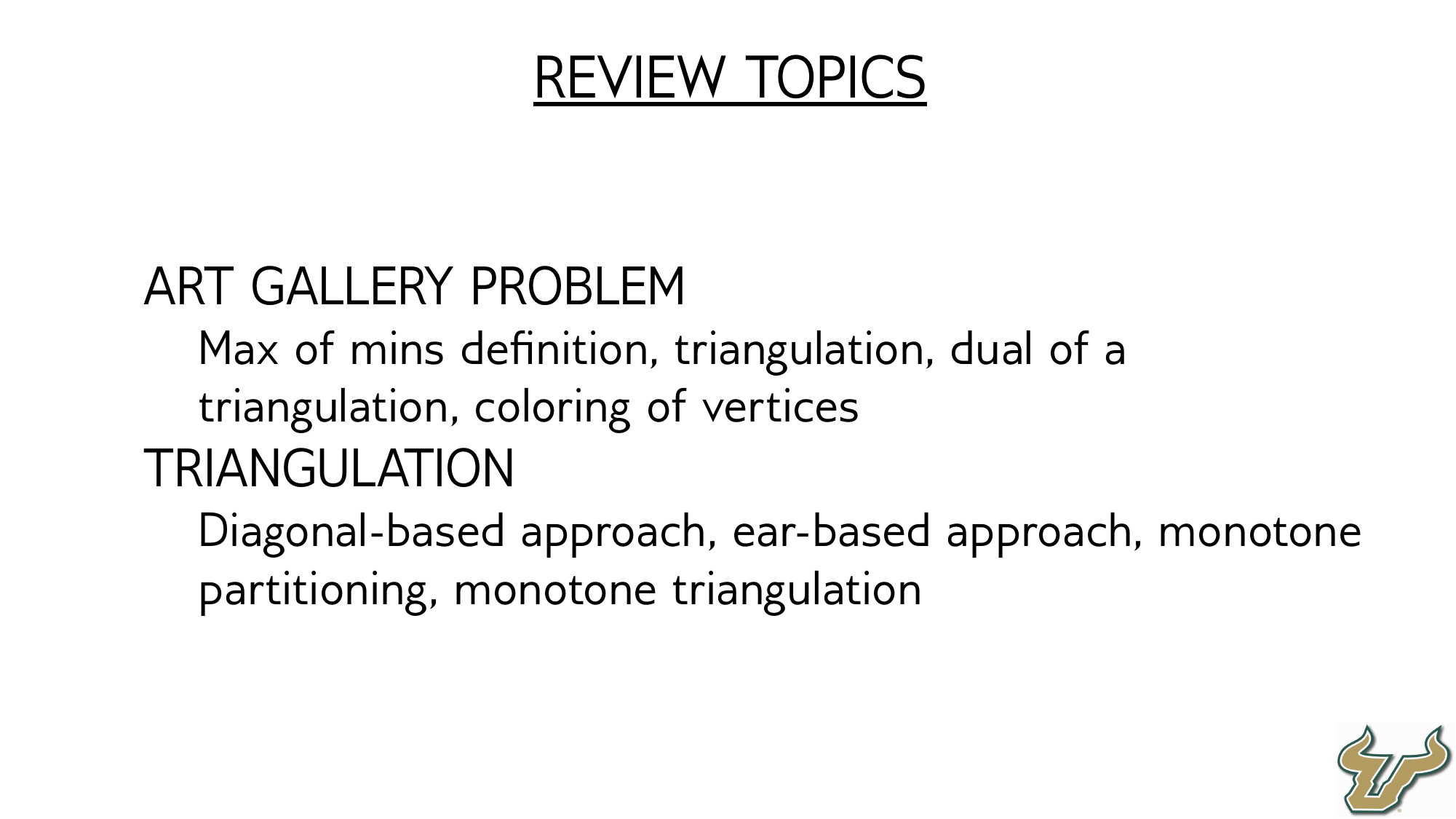

Review Topics
Art gallery problem
Max of mins definition, triangulation, dual of a triangulation, coloring of vertices
Triangulation
Diagonal-based approach, ear-based approach, monotone partitioning, monotone triangulation